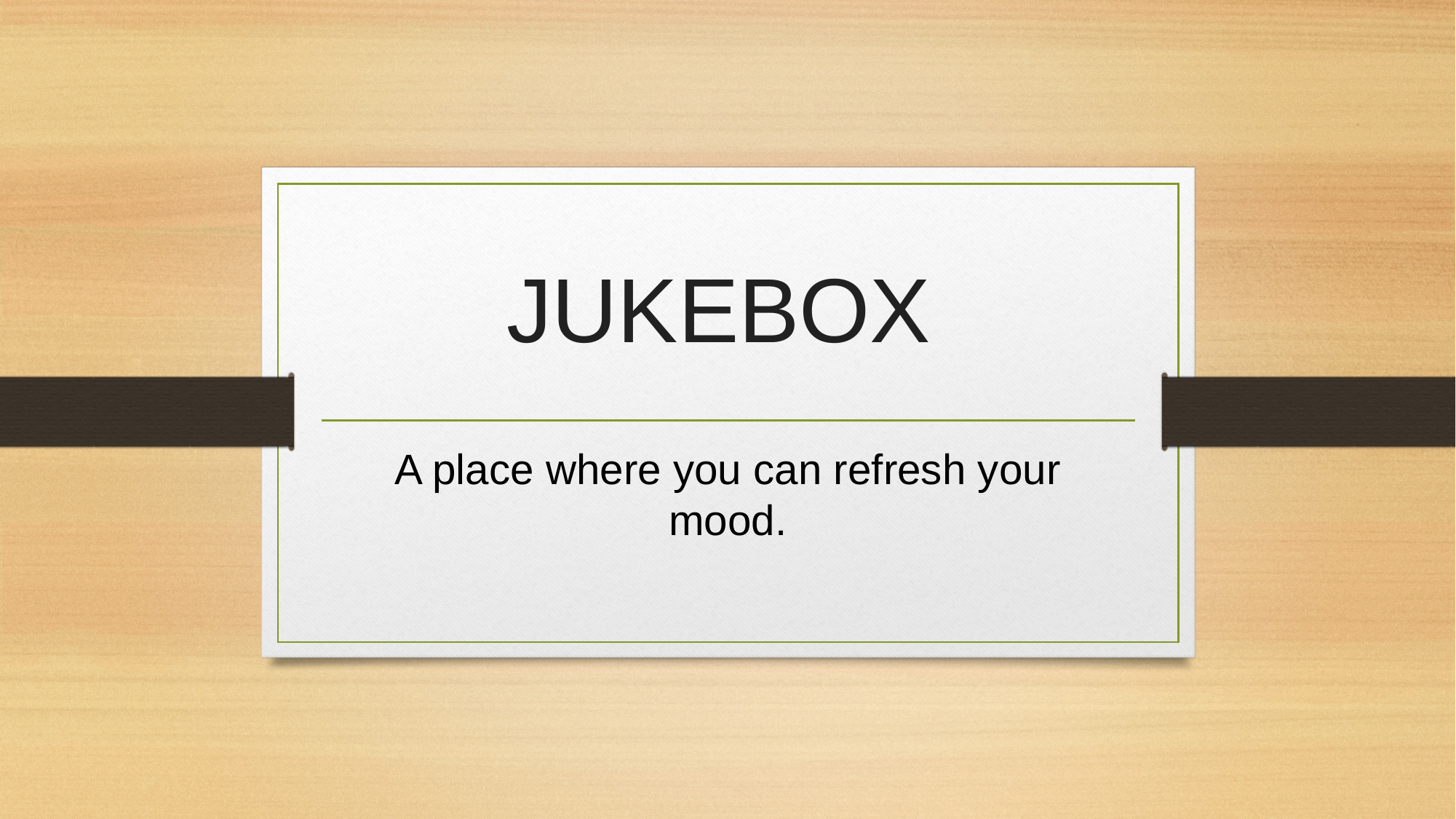

# JUKEBOX
A place where you can refresh your mood.